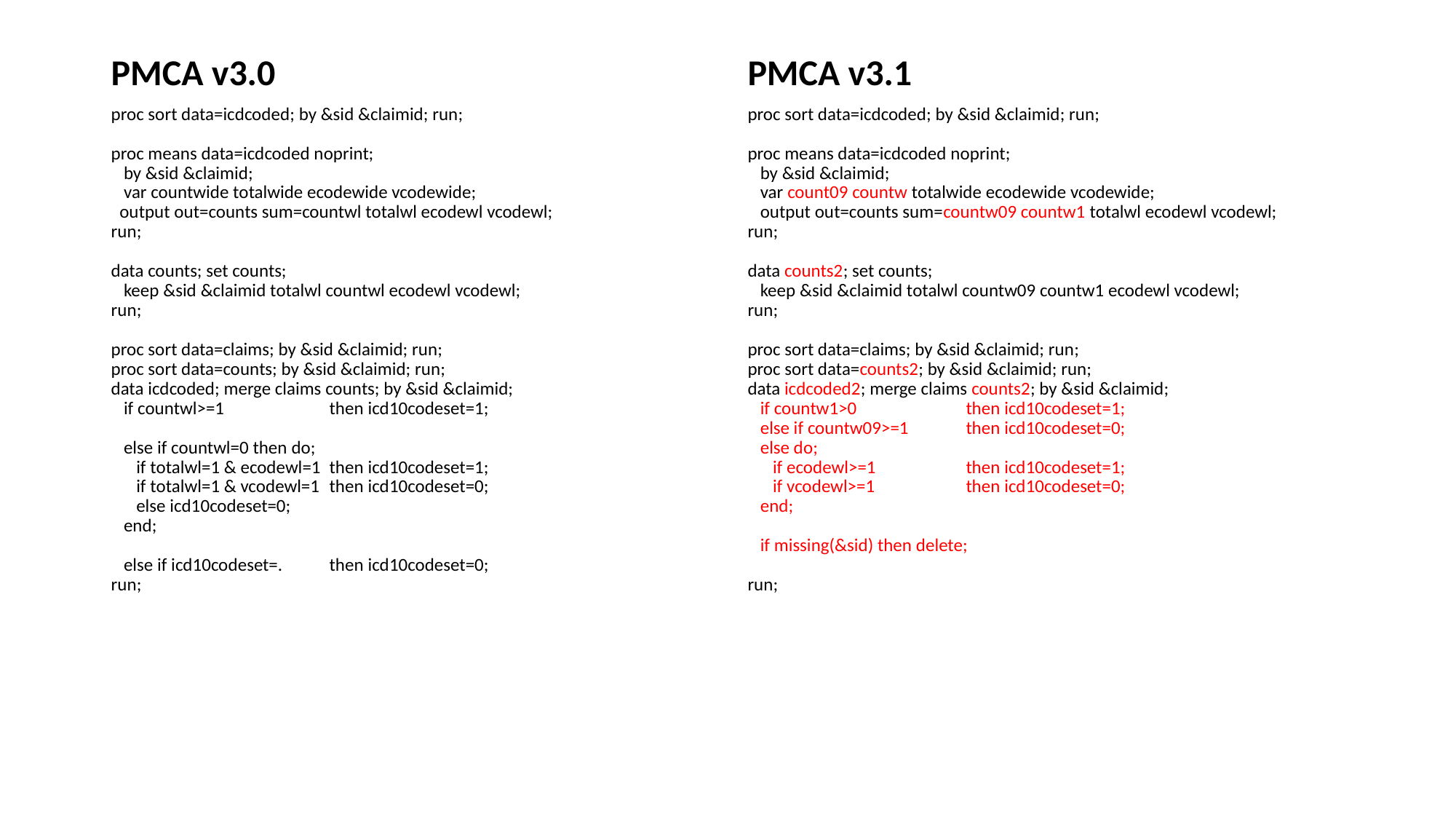

PMCA v3.0
PMCA v3.1
proc sort data=icdcoded; by &sid &claimid; run;

proc means data=icdcoded noprint;
   by &sid &claimid;
   var countwide totalwide ecodewide vcodewide;
  output out=counts sum=countwl totalwl ecodewl vcodewl;
run;

data counts; set counts;
   keep &sid &claimid totalwl countwl ecodewl vcodewl;
run;

proc sort data=claims; by &sid &claimid; run;
proc sort data=counts; by &sid &claimid; run;
data icdcoded; merge claims counts; by &sid &claimid;
   if countwl>=1 	then icd10codeset=1;

   else if countwl=0 then do;
      if totalwl=1 & ecodewl=1 	then icd10codeset=1;
      if totalwl=1 & vcodewl=1 	then icd10codeset=0;
      else icd10codeset=0;
   end;

   else if icd10codeset=. 	then icd10codeset=0;
run;
proc sort data=icdcoded; by &sid &claimid; run;

proc means data=icdcoded noprint;
   by &sid &claimid;
   var count09 countw totalwide ecodewide vcodewide;
   output out=counts sum=countw09 countw1 totalwl ecodewl vcodewl;
run;

data counts2; set counts;
   keep &sid &claimid totalwl countw09 countw1 ecodewl vcodewl;
run;

proc sort data=claims; by &sid &claimid; run;
proc sort data=counts2; by &sid &claimid; run;
data icdcoded2; merge claims counts2; by &sid &claimid;
   if countw1>0 	then icd10codeset=1;
   else if countw09>=1 	then icd10codeset=0;
   else do;
      if ecodewl>=1 	then icd10codeset=1;
      if vcodewl>=1 	then icd10codeset=0;
   end;

   if missing(&sid) then delete;

run;